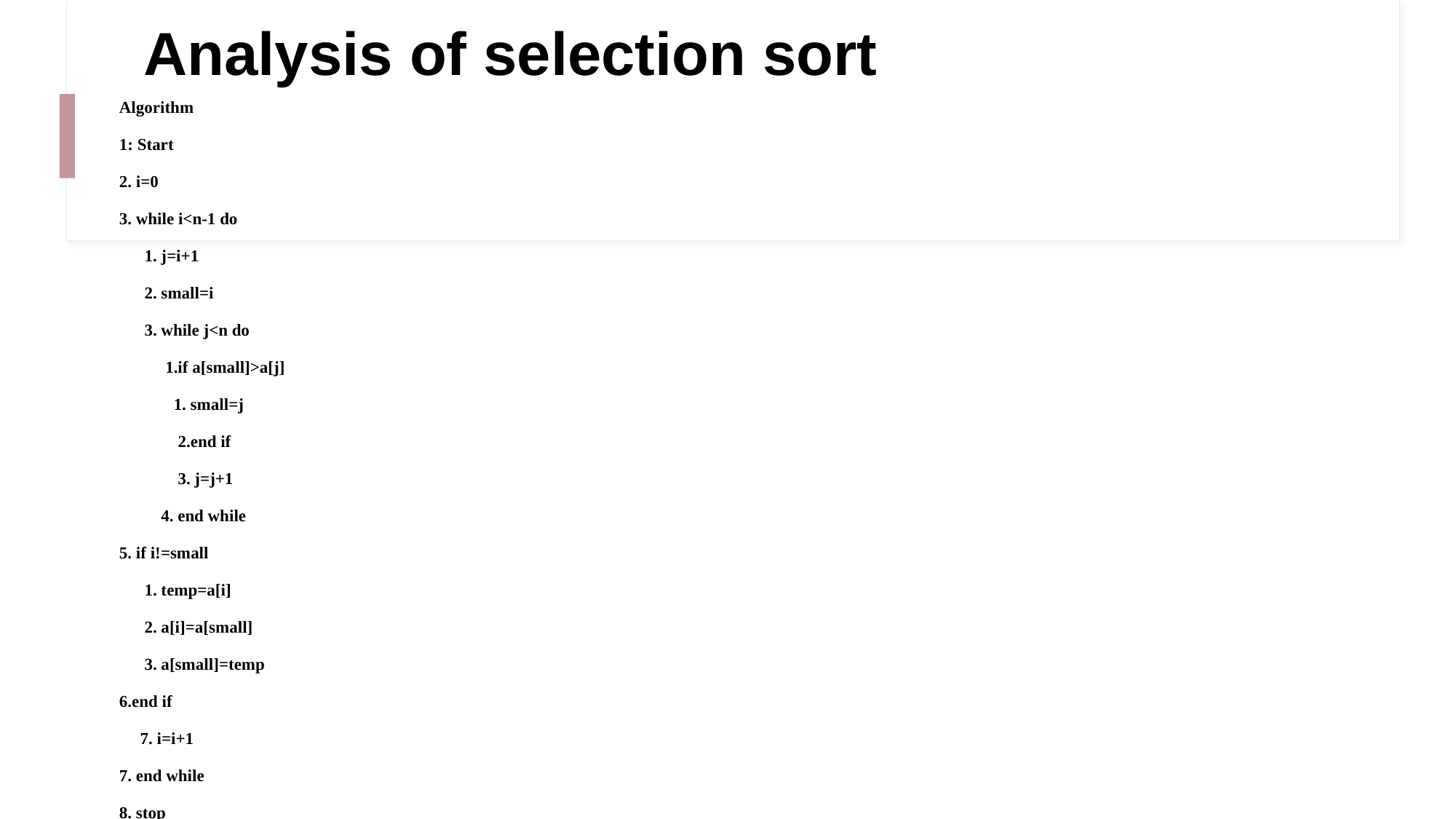

# Analysis of selection sort
Algorithm
1: Start
2. i=0
3. while i<n-1 do
      1. j=i+1
      2. small=i
      3. while j<n do
           1.if a[small]>a[j]
             1. small=j
              2.end if
              3. j=j+1
          4. end while
5. if i!=small
      1. temp=a[i]
      2. a[i]=a[small]
      3. a[small]=temp
6.end if
     7. i=i+1
7. end while
8. stop